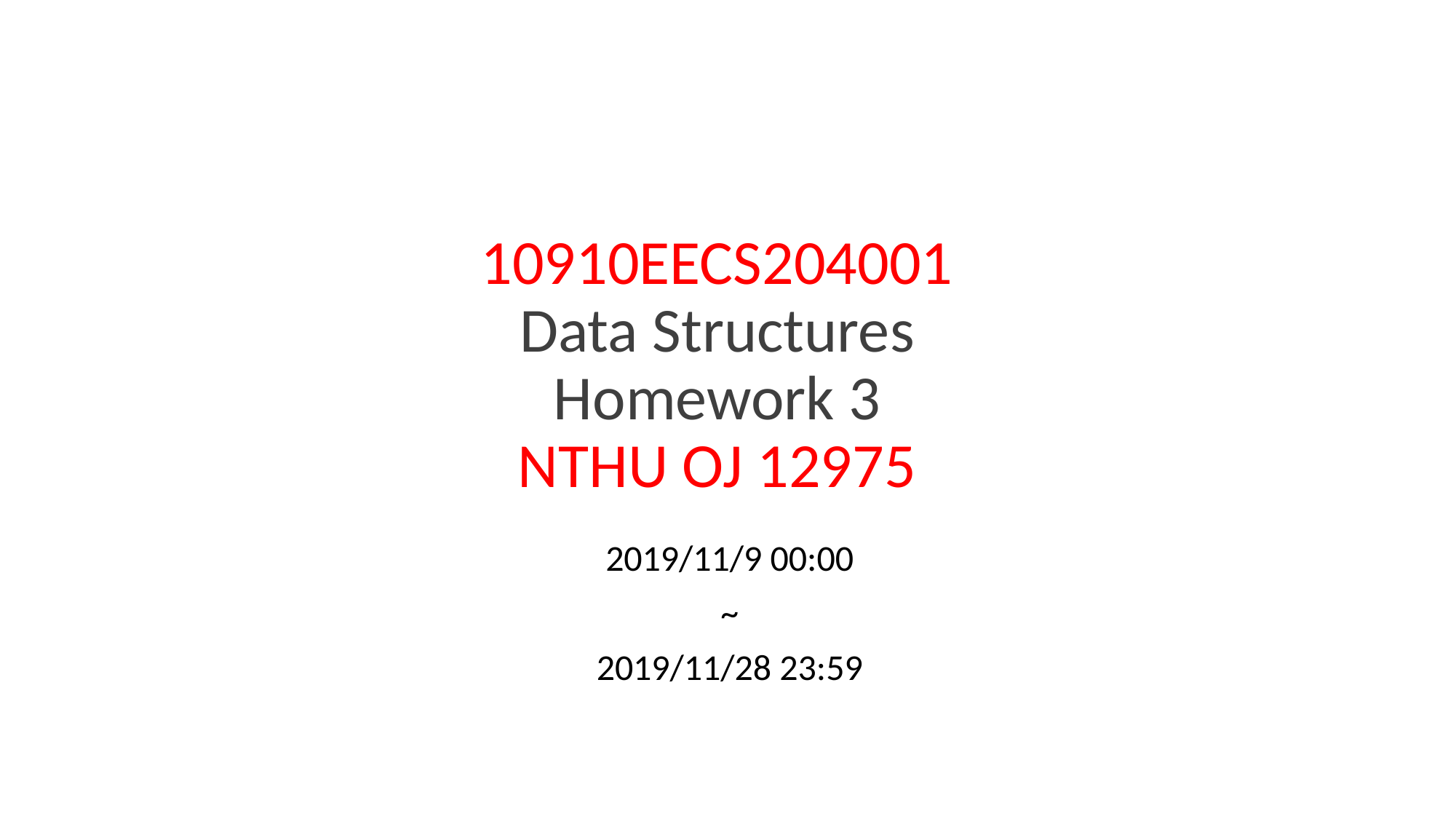

# 10910EECS204001 Data Structures Homework 3 NTHU OJ 12975
2019/11/9 00:00
~
2019/11/28 23:59